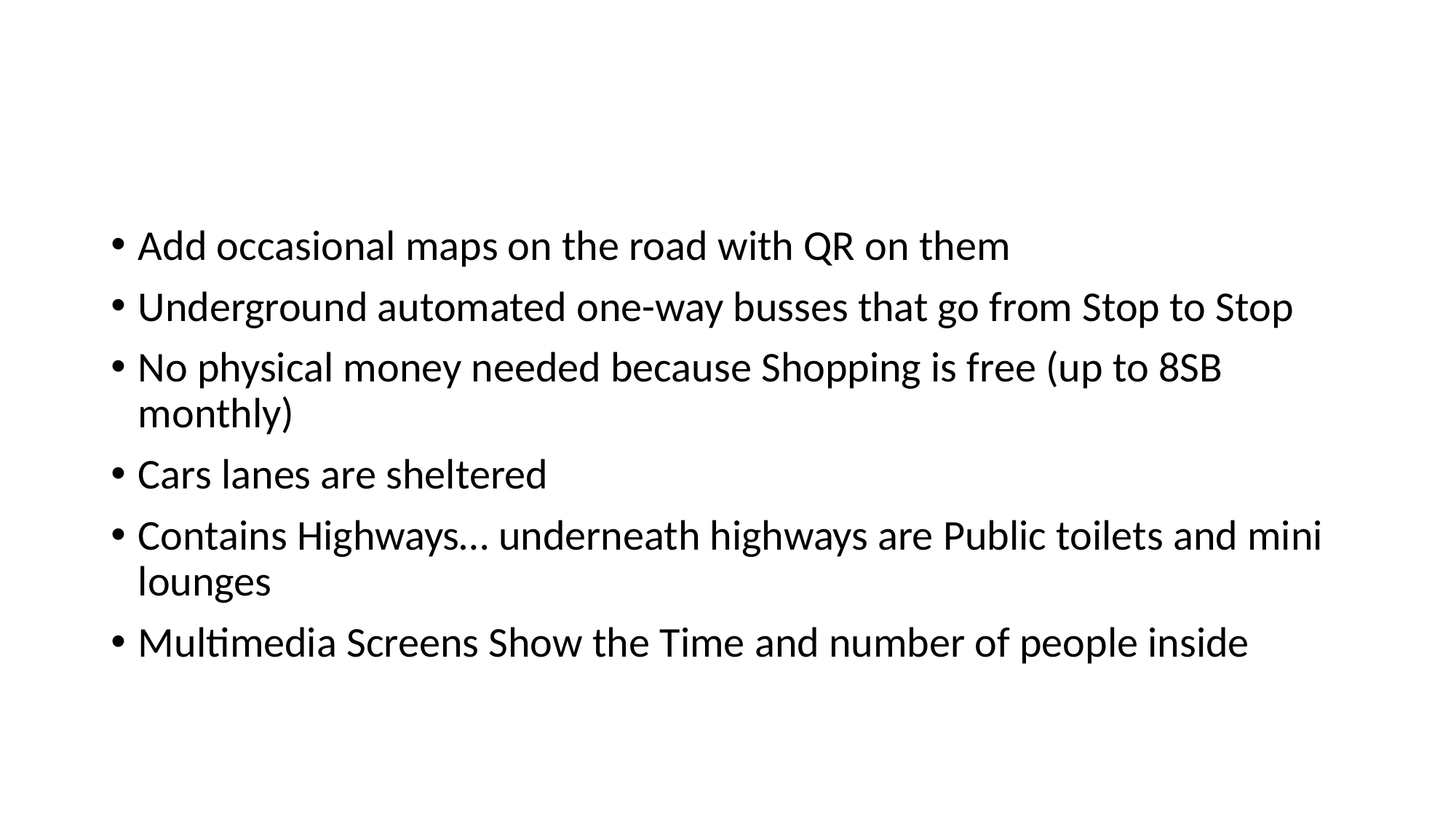

#
Add occasional maps on the road with QR on them
Underground automated one-way busses that go from Stop to Stop
No physical money needed because Shopping is free (up to 8SB monthly)
Cars lanes are sheltered
Contains Highways… underneath highways are Public toilets and mini lounges
Multimedia Screens Show the Time and number of people inside